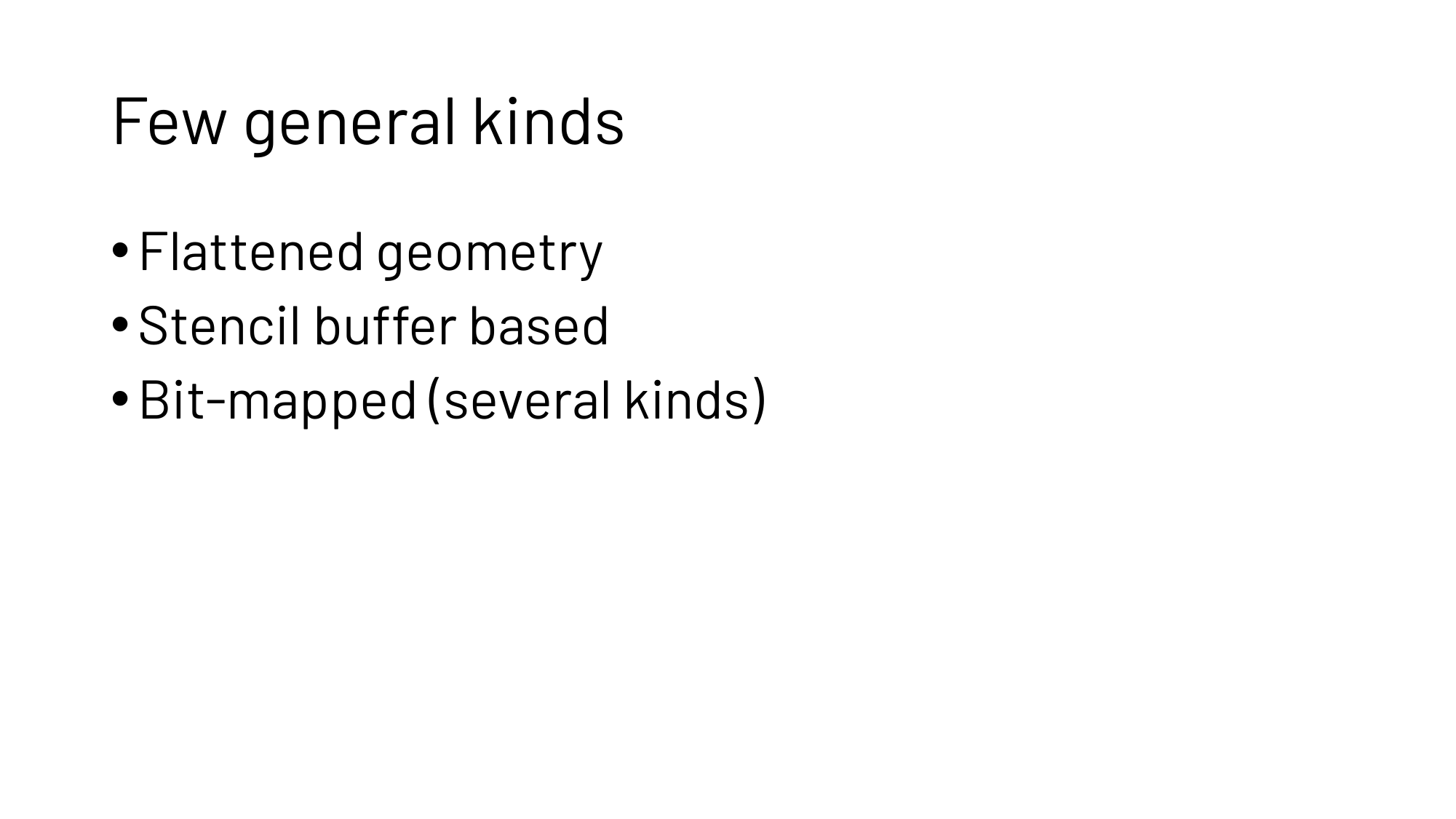

# Few general kinds
Flattened geometry
Stencil buffer based
Bit-mapped (several kinds)